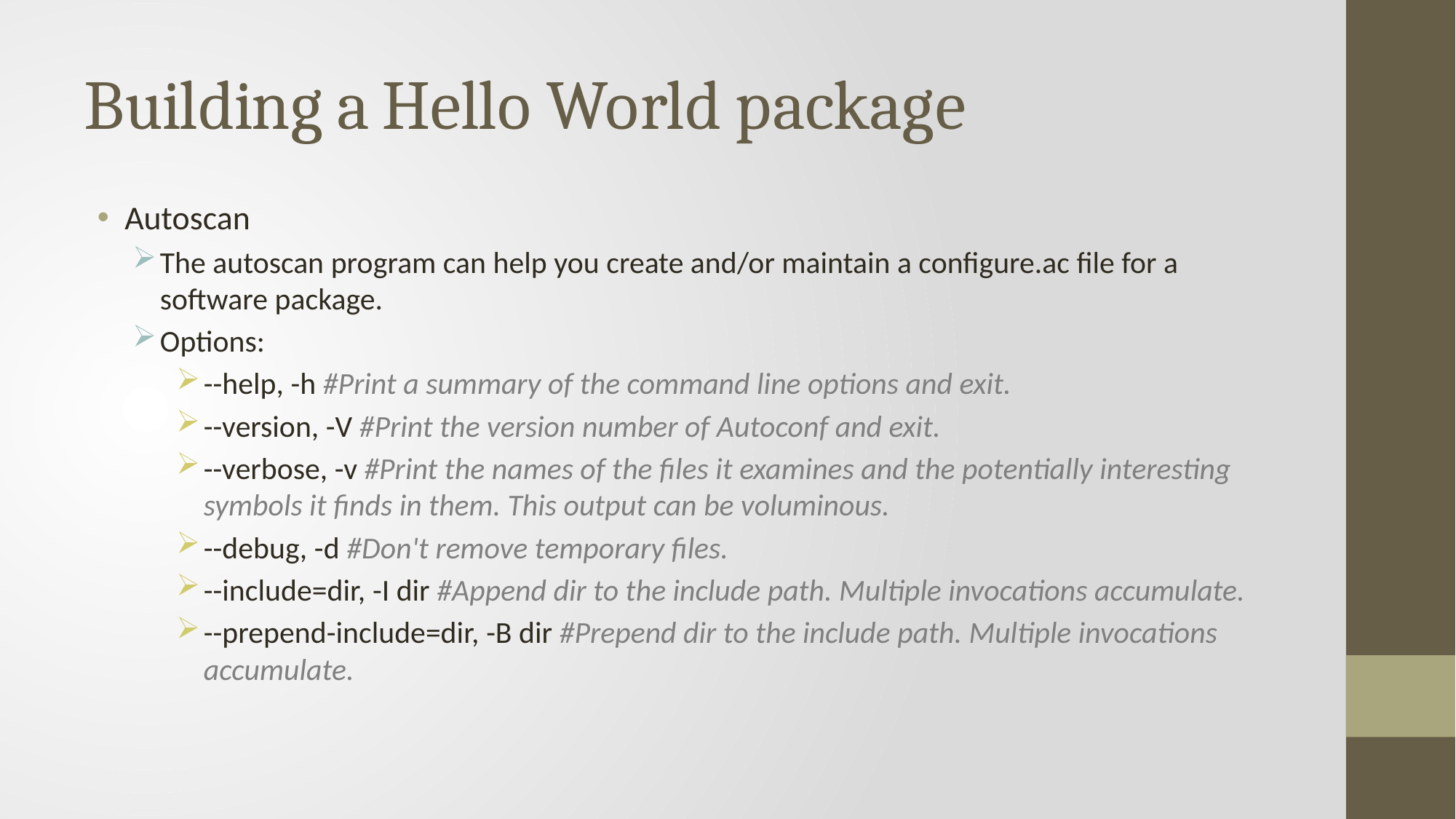

# Building a Hello World package
Autoscan
The autoscan program can help you create and/or maintain a configure.ac file for a software package.
Options:
--help, -h #Print a summary of the command line options and exit.
--version, -V #Print the version number of Autoconf and exit.
--verbose, -v #Print the names of the files it examines and the potentially interesting symbols it finds in them. This output can be voluminous.
--debug, -d #Don't remove temporary files.
--include=dir, -I dir #Append dir to the include path. Multiple invocations accumulate.
--prepend-include=dir, -B dir #Prepend dir to the include path. Multiple invocations accumulate.